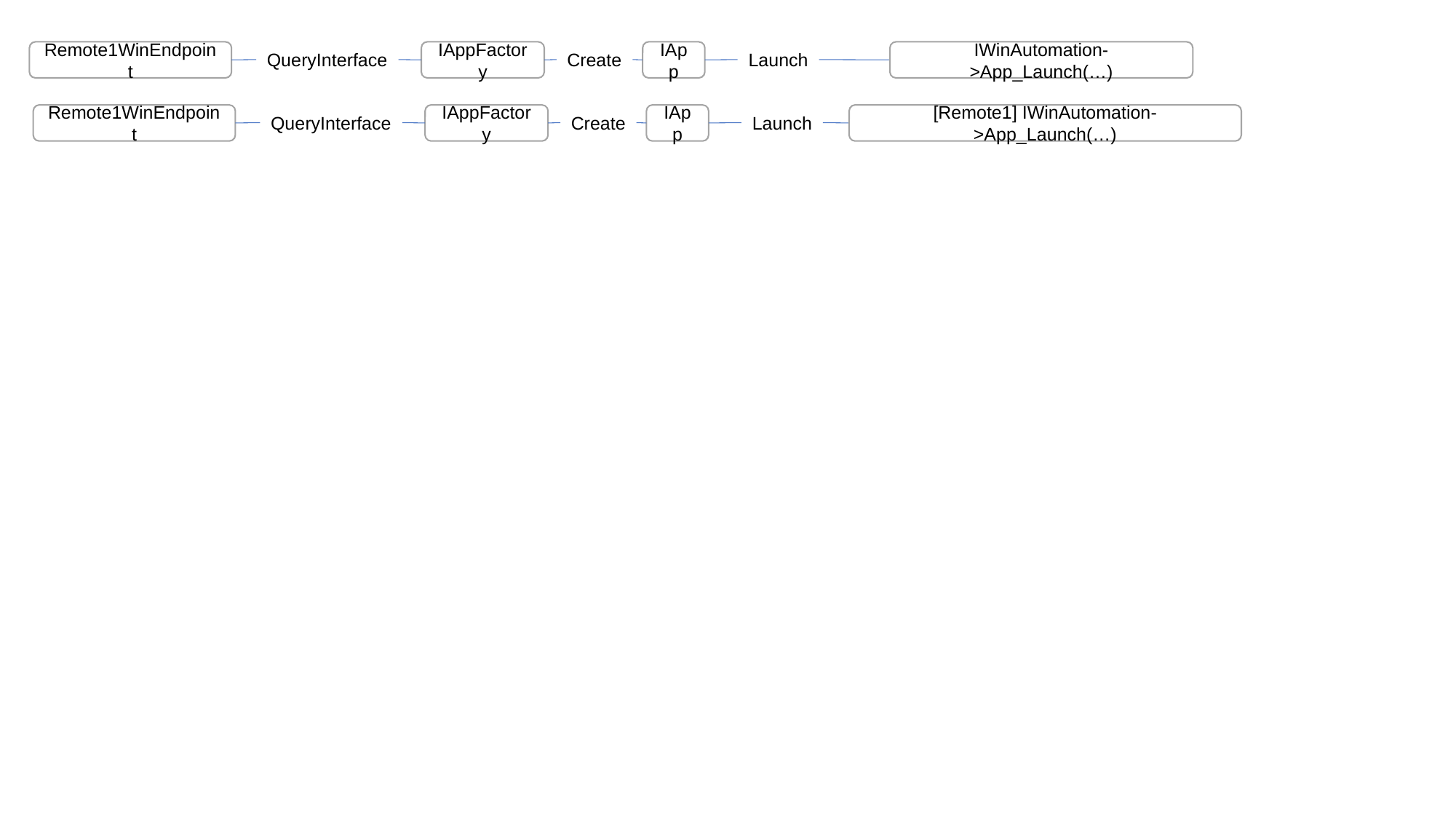

Remote1WinEndpoint
IAppFactory
IApp
IWinAutomation->App_Launch(…)
QueryInterface
Create
Launch
Remote1WinEndpoint
IAppFactory
IApp
[Remote1] IWinAutomation->App_Launch(…)
QueryInterface
Create
Launch